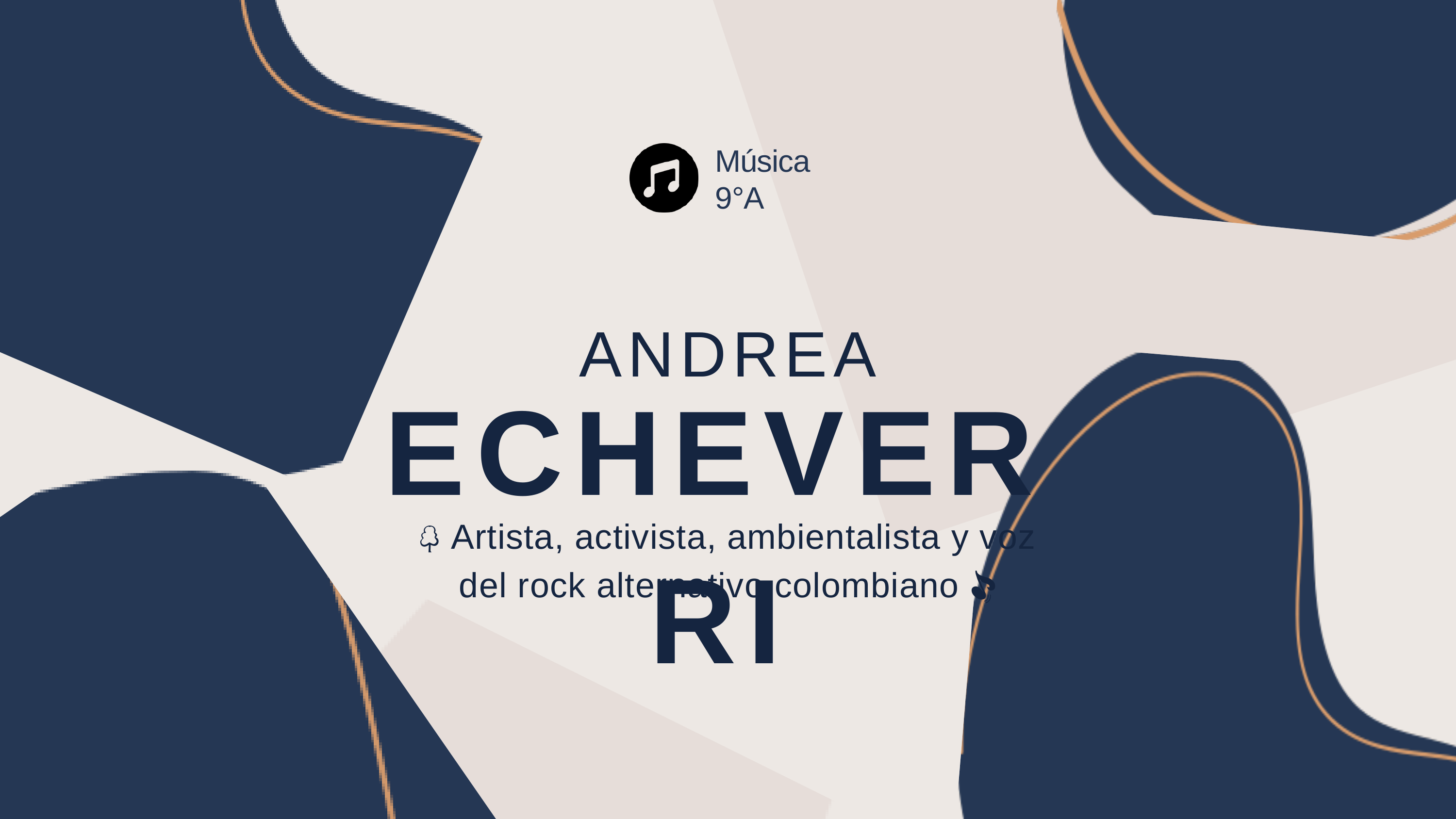

Música
9°A

ANDREA
ECHEVERRI

🌳 Artista, activista, ambientalista y voz del rock alternativo colombiano 🎵